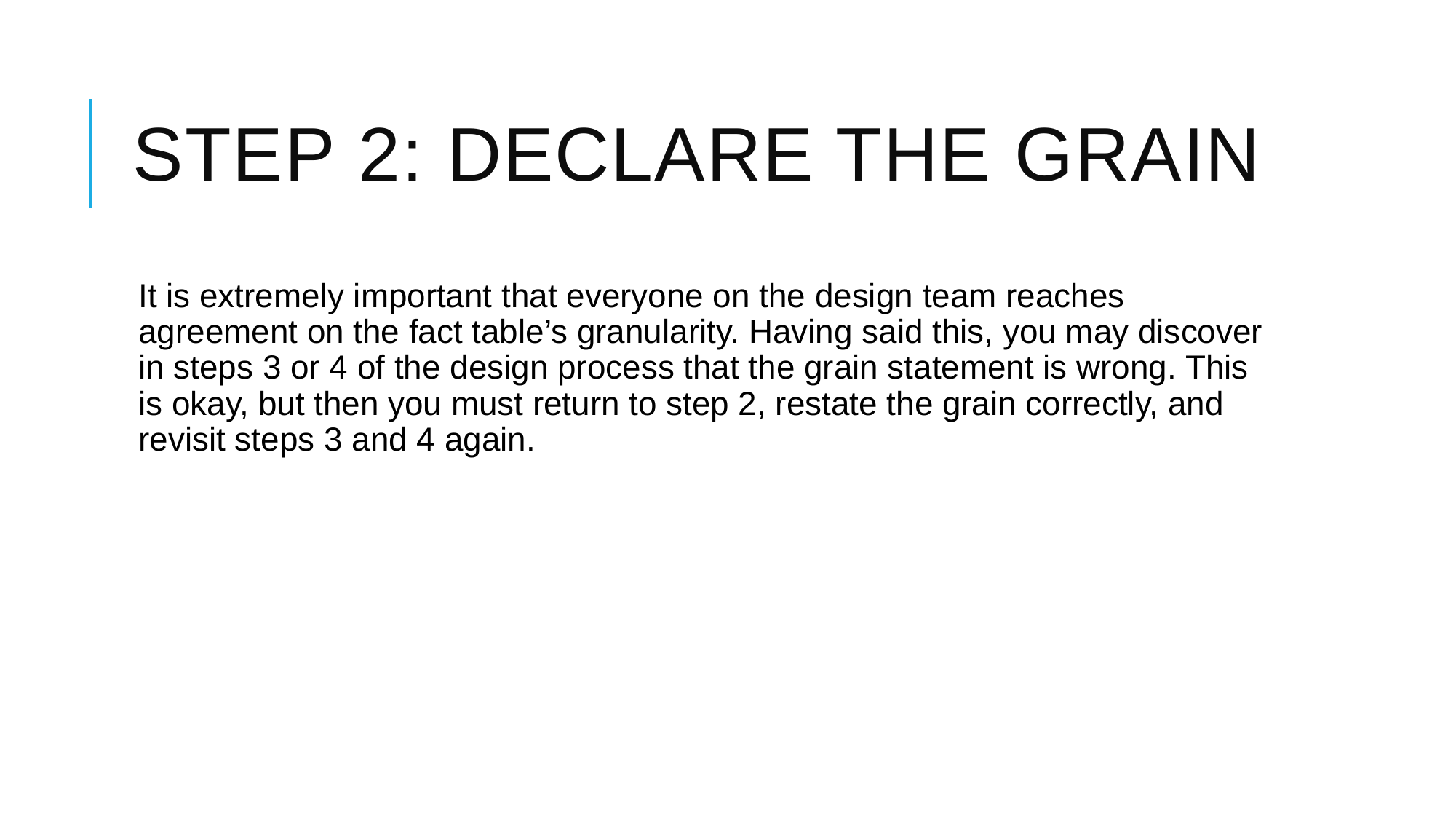

# Step 2: Declare the Grain
It is extremely important that everyone on the design team reaches agreement on the fact table’s granularity. Having said this, you may discover in steps 3 or 4 of the design process that the grain statement is wrong. This is okay, but then you must return to step 2, restate the grain correctly, and revisit steps 3 and 4 again.